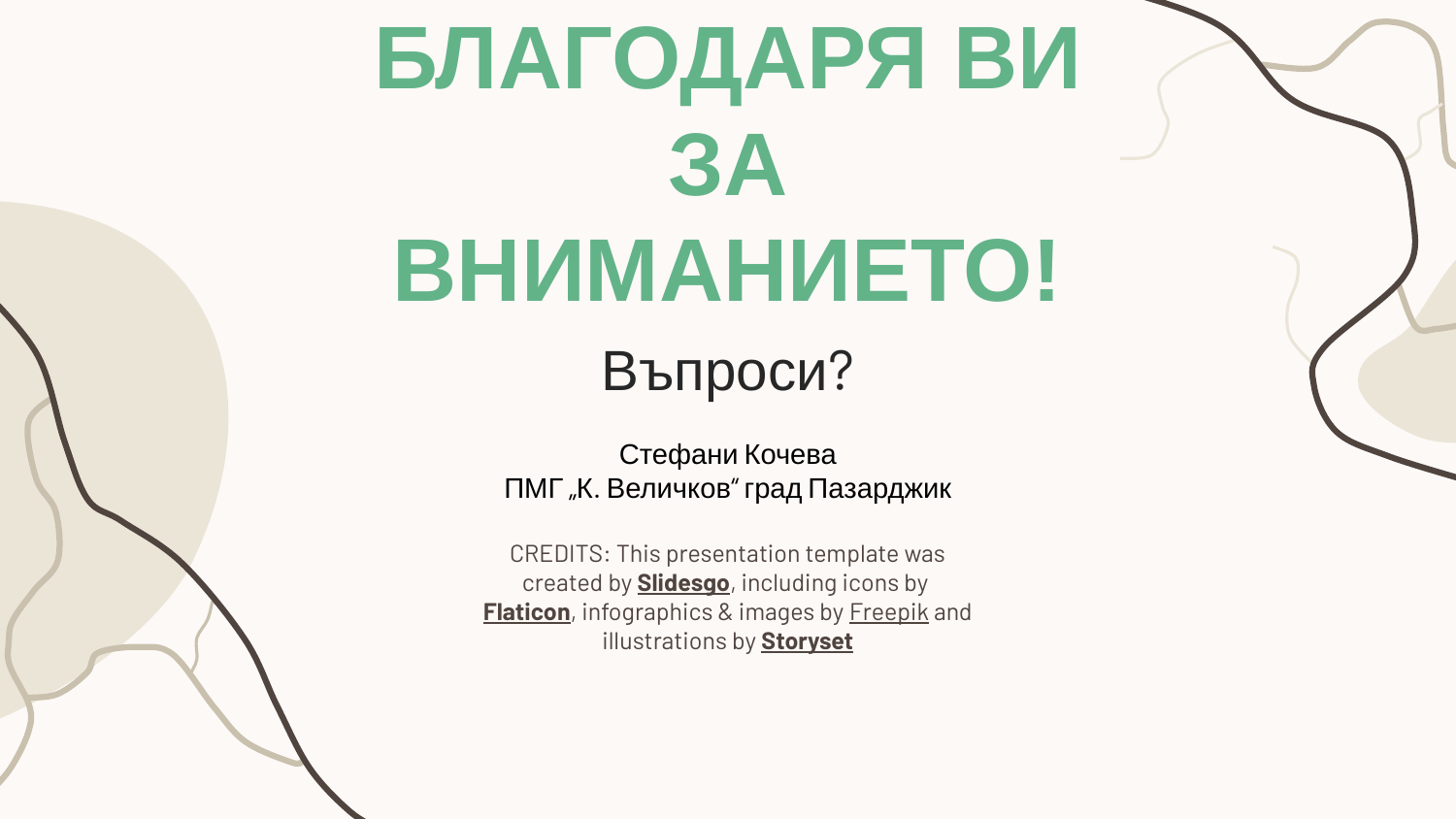

# БЛАГОДАРЯ ВИ ЗА ВНИМАНИЕТО!
Въпроси?
Стефани Кочева
ПМГ „К. Величков“ град Пазарджик